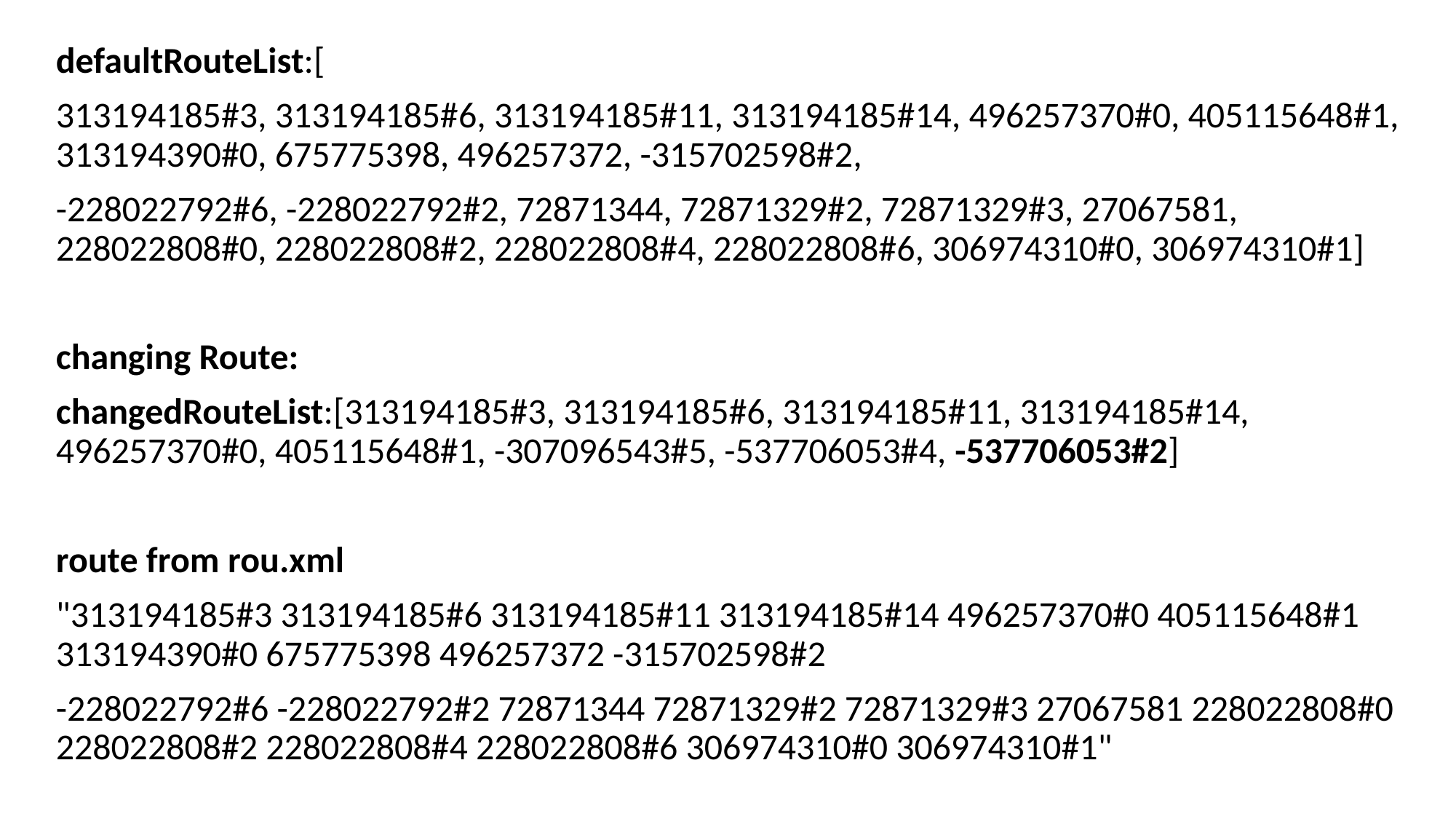

defaultRouteList:[
313194185#3, 313194185#6, 313194185#11, 313194185#14, 496257370#0, 405115648#1, 313194390#0, 675775398, 496257372, -315702598#2,
-228022792#6, -228022792#2, 72871344, 72871329#2, 72871329#3, 27067581, 228022808#0, 228022808#2, 228022808#4, 228022808#6, 306974310#0, 306974310#1]

changing Route:
changedRouteList:[313194185#3, 313194185#6, 313194185#11, 313194185#14, 496257370#0, 405115648#1, -307096543#5, -537706053#4, -537706053#2]

route from rou.xml
"313194185#3 313194185#6 313194185#11 313194185#14 496257370#0 405115648#1 313194390#0 675775398 496257372 -315702598#2
-228022792#6 -228022792#2 72871344 72871329#2 72871329#3 27067581 228022808#0 228022808#2 228022808#4 228022808#6 306974310#0 306974310#1"